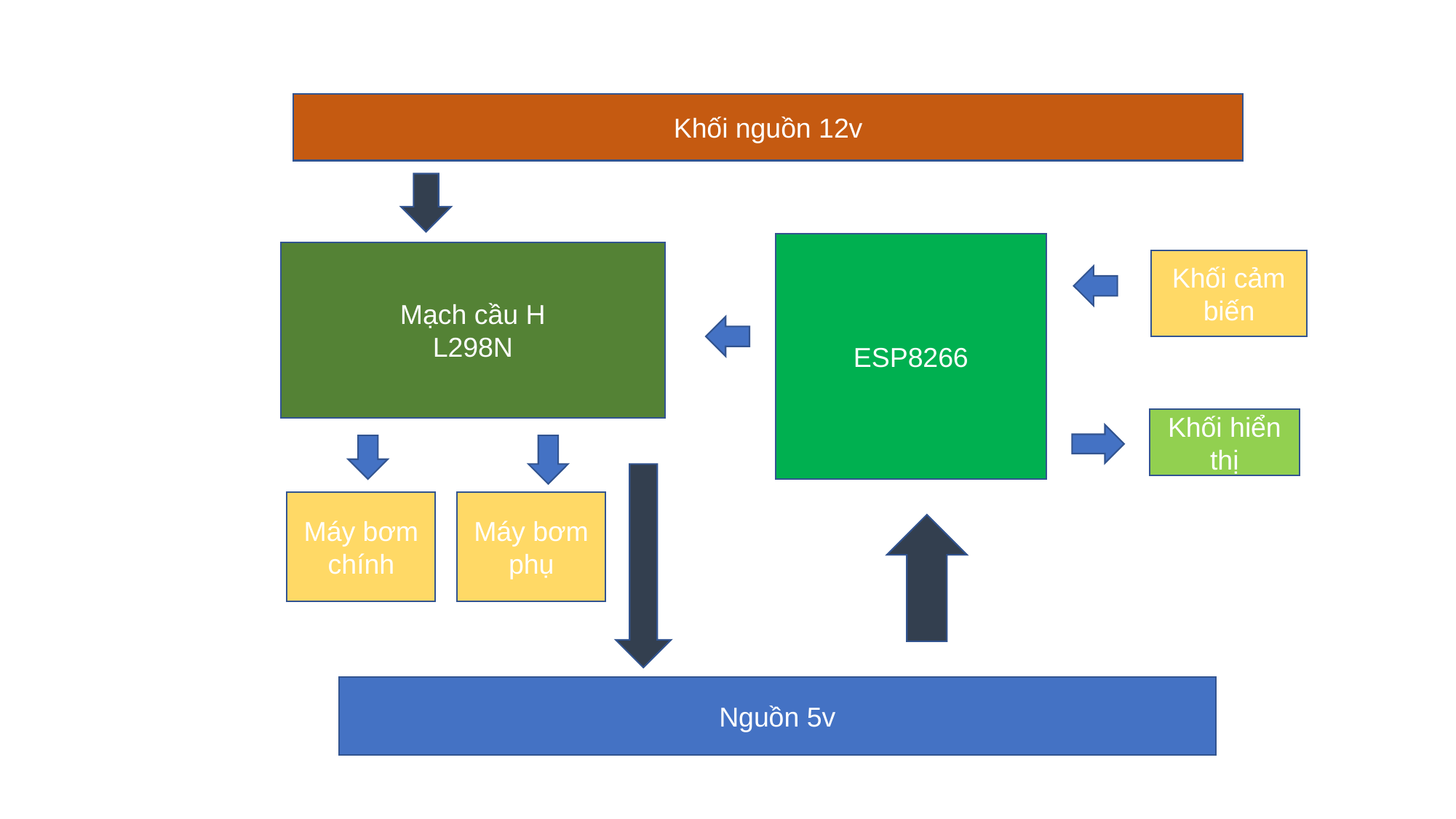

Khối nguồn 12v

ESP8266
Mạch cầu H
L298N
Khối cảm biến

Khối hiển thị

Máy bơm chính
Máy bơm phụ

Nguồn 5v